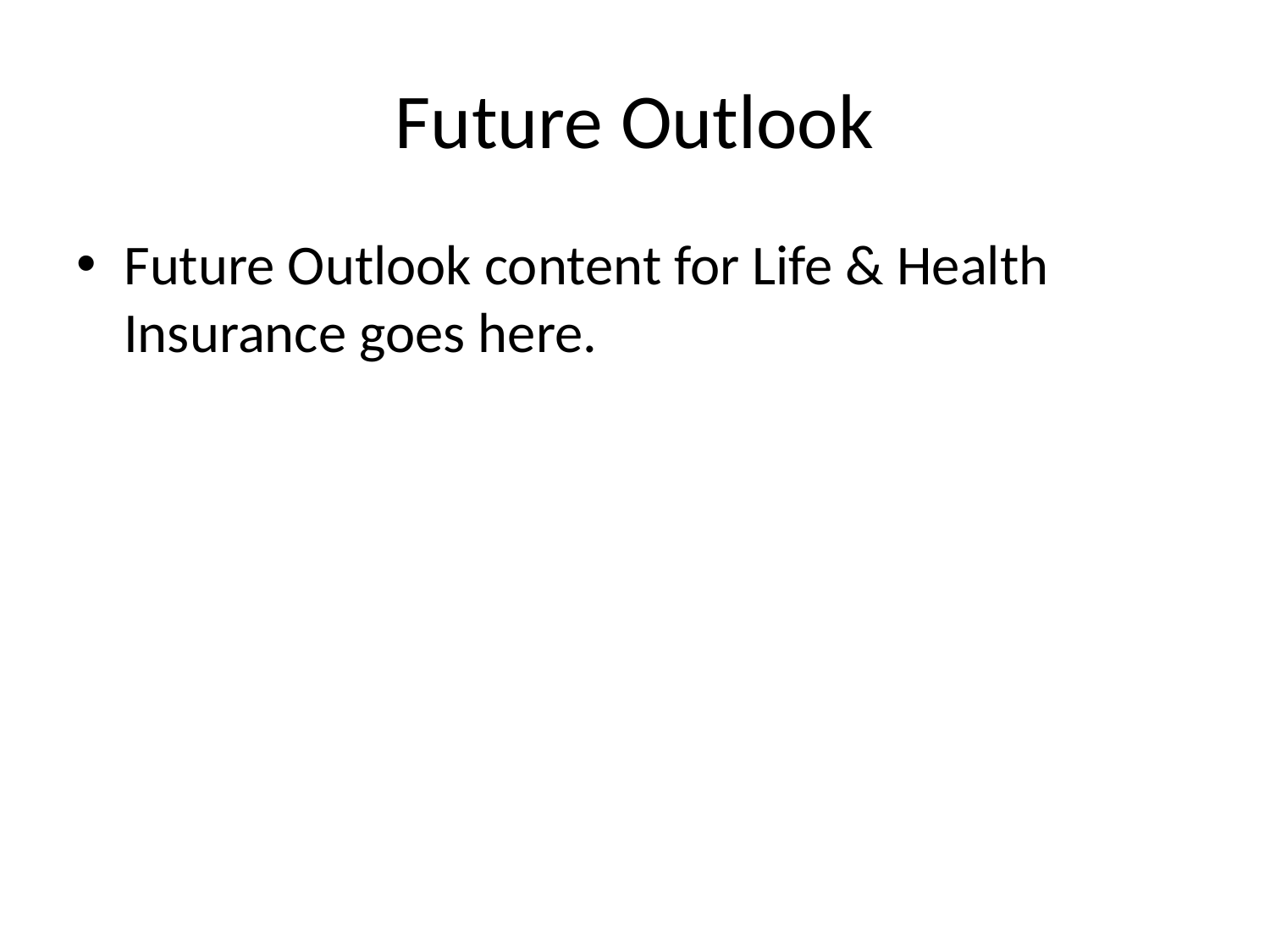

# Future Outlook
Future Outlook content for Life & Health Insurance goes here.